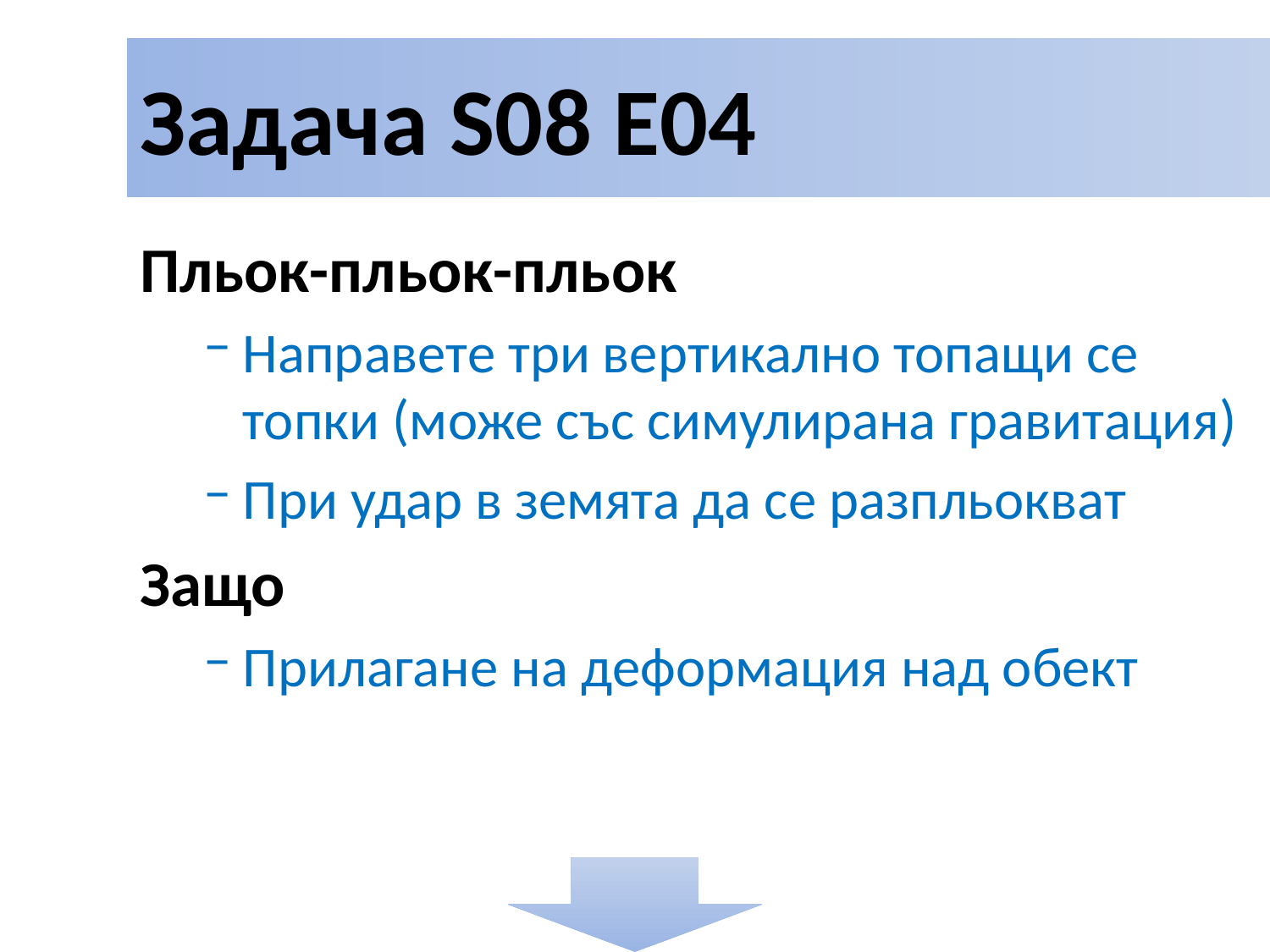

# Задача S08 E04
Пльок-пльок-пльок
Направете три вертикално топащи се топки (може със симулирана гравитация)
При удар в земята да се разпльокват
Защо
Прилагане на деформация над обект